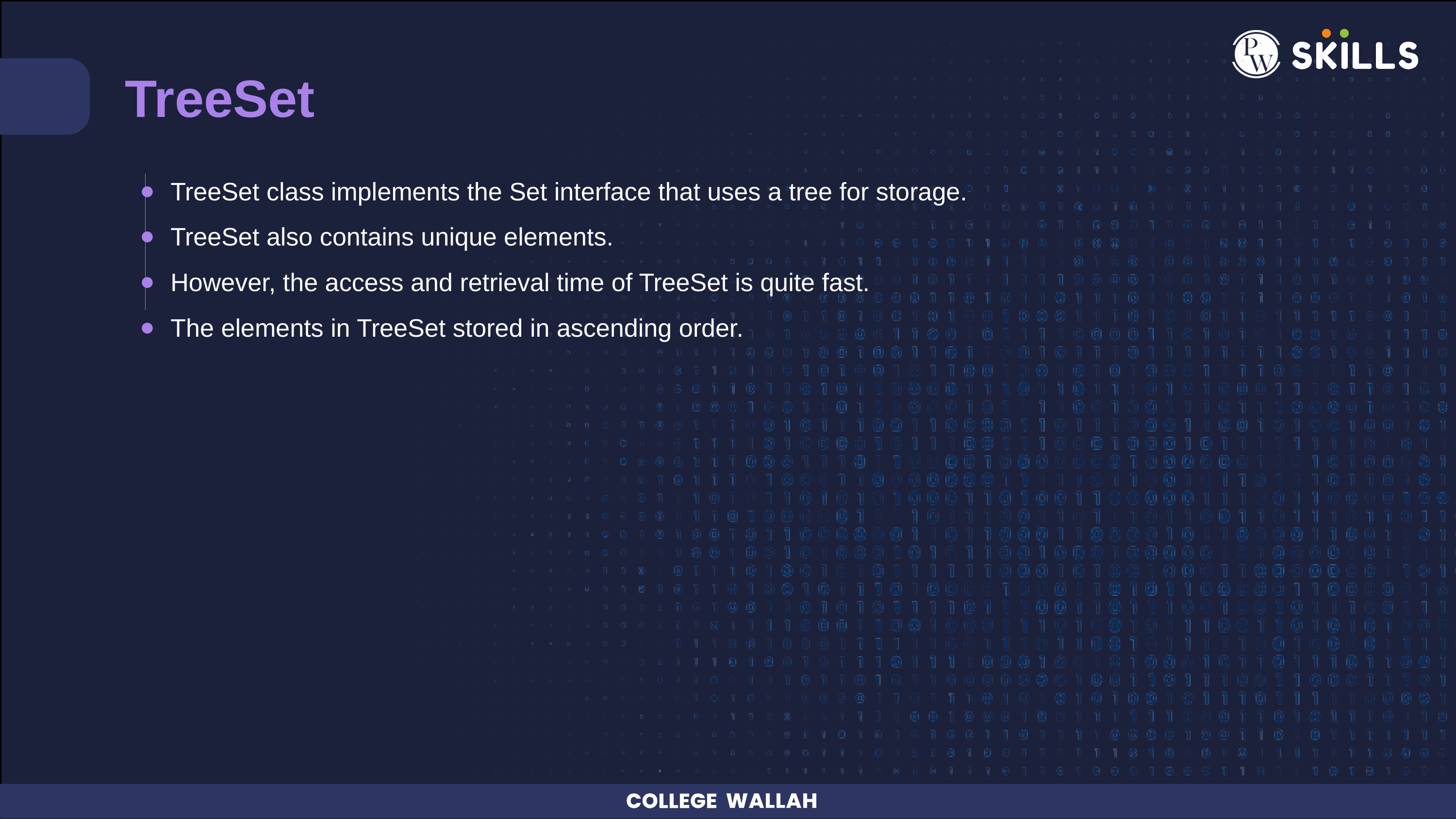

TreeSet
TreeSet class implements the Set interface that uses a tree for storage.
TreeSet also contains unique elements.
However, the access and retrieval time of TreeSet is quite fast.
The elements in TreeSet stored in ascending order.